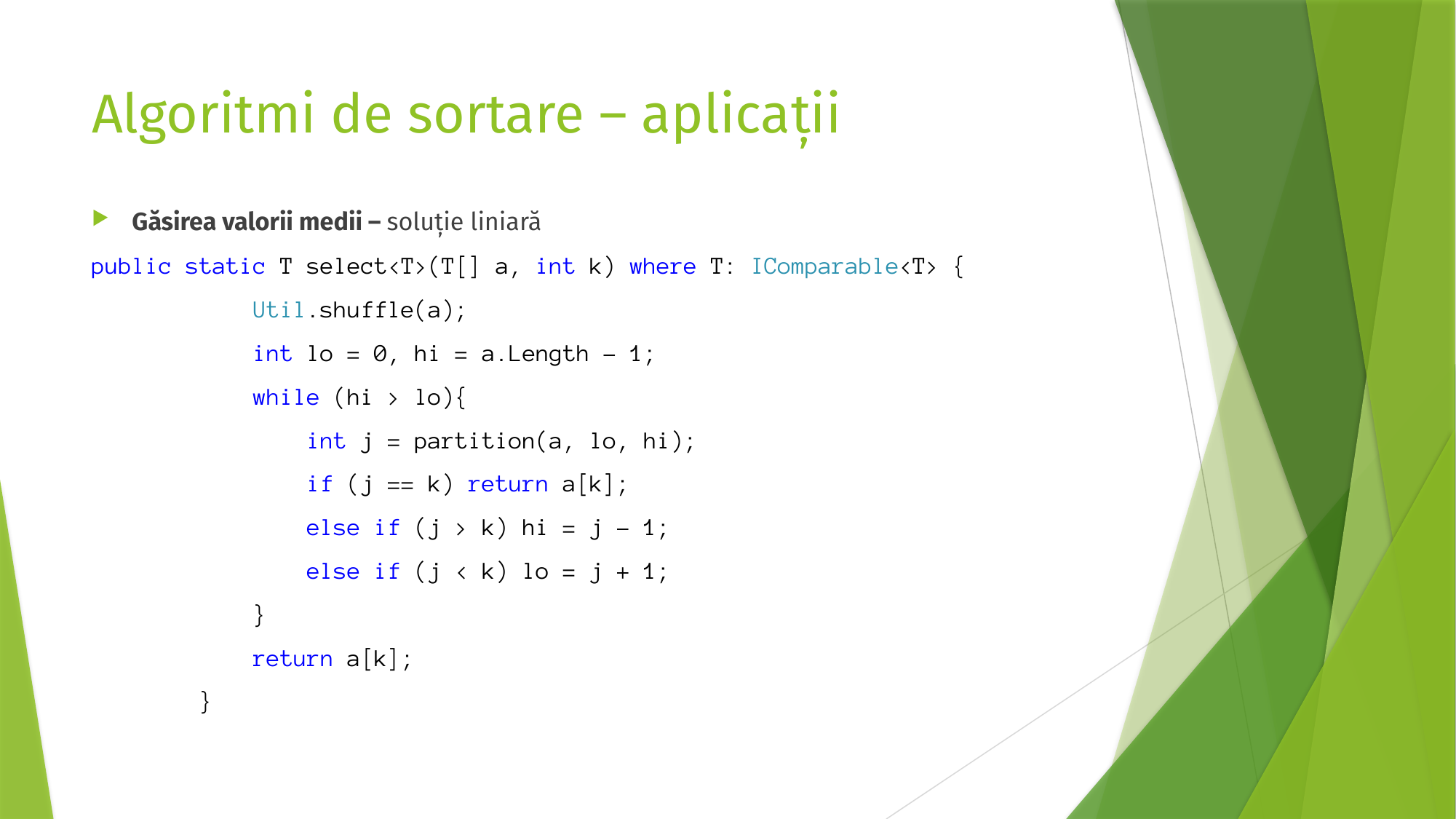

# Algoritmi de sortare – aplicații
Găsirea valorii medii – soluție liniară
public static T select<T>(T[] a, int k) where T: IComparable<T> {
            Util.shuffle(a);
            int lo = 0, hi = a.Length - 1;
            while (hi > lo){
                int j = partition(a, lo, hi);
                if (j == k) return a[k];
                else if (j > k) hi = j - 1;
                else if (j < k) lo = j + 1;
            }
            return a[k];
        }